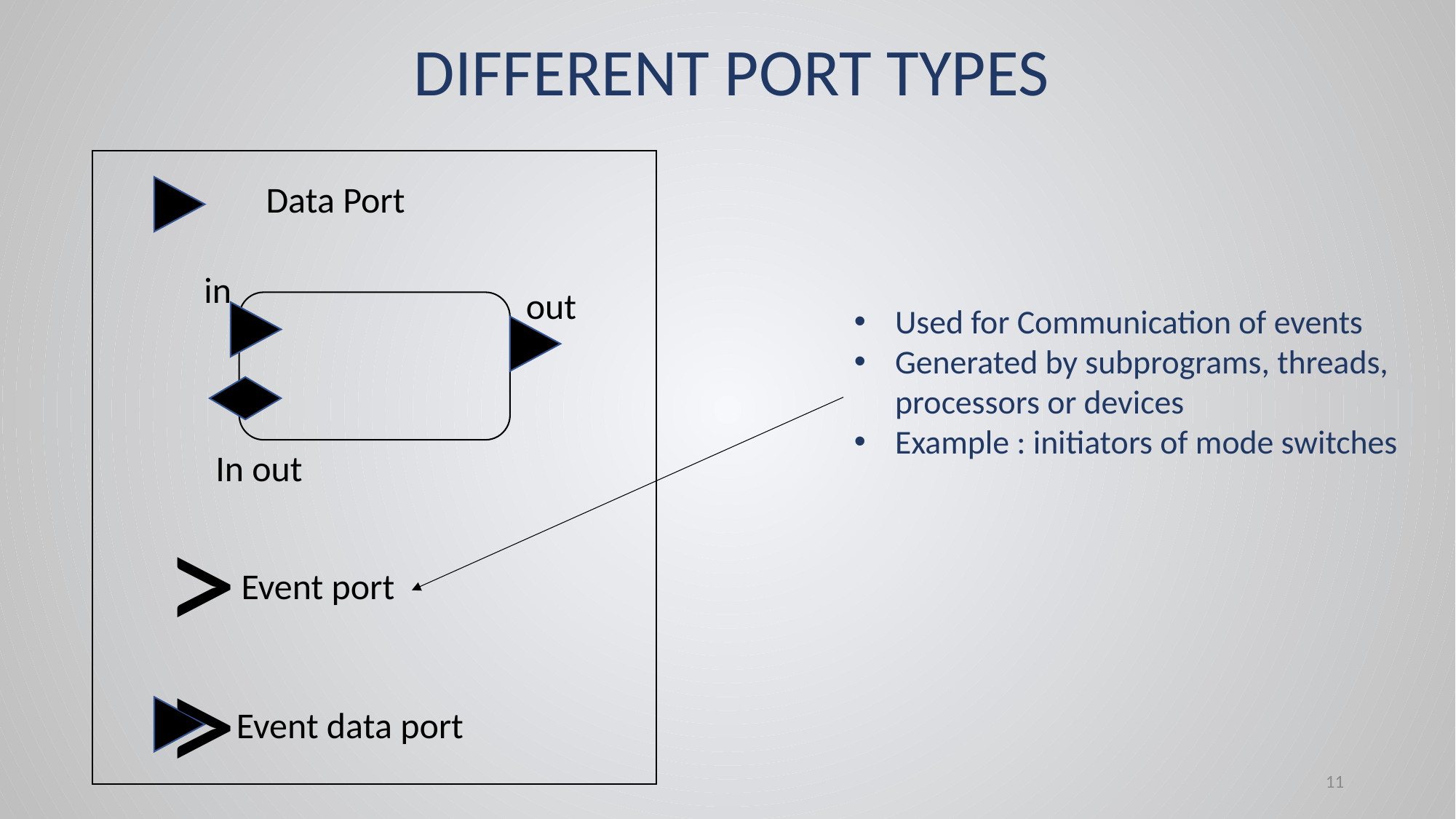

DIFFERENT PORT TYPES

Data Port

in
out

Used for Communication of events
Generated by subprograms, threads, processors or devices
Example : initiators of mode switches

In out
>
Event port
>
Event data port

11